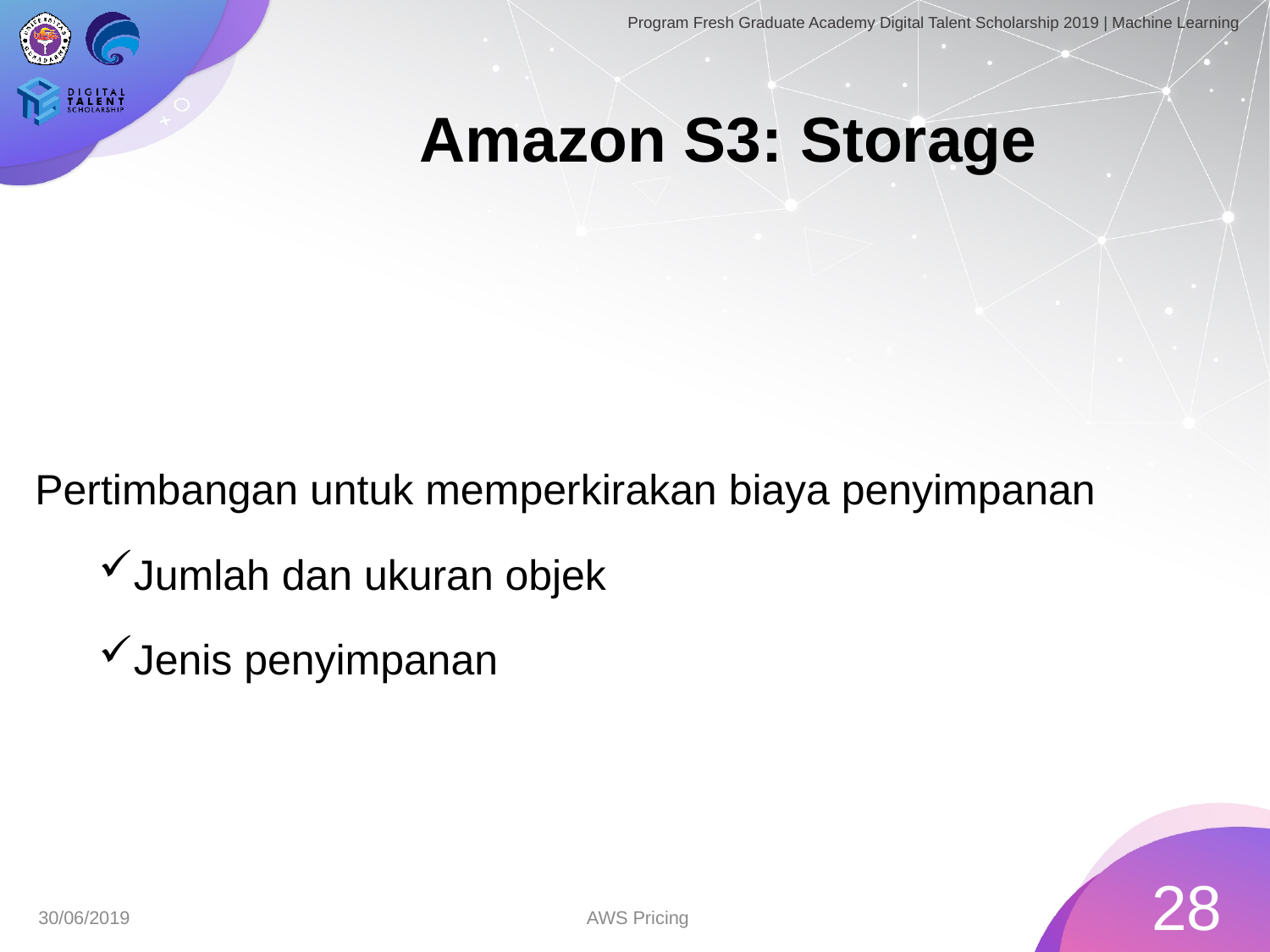

# Amazon S3: Storage
Pertimbangan untuk memperkirakan biaya penyimpanan
Jumlah dan ukuran objek
Jenis penyimpanan
28
AWS Pricing
30/06/2019